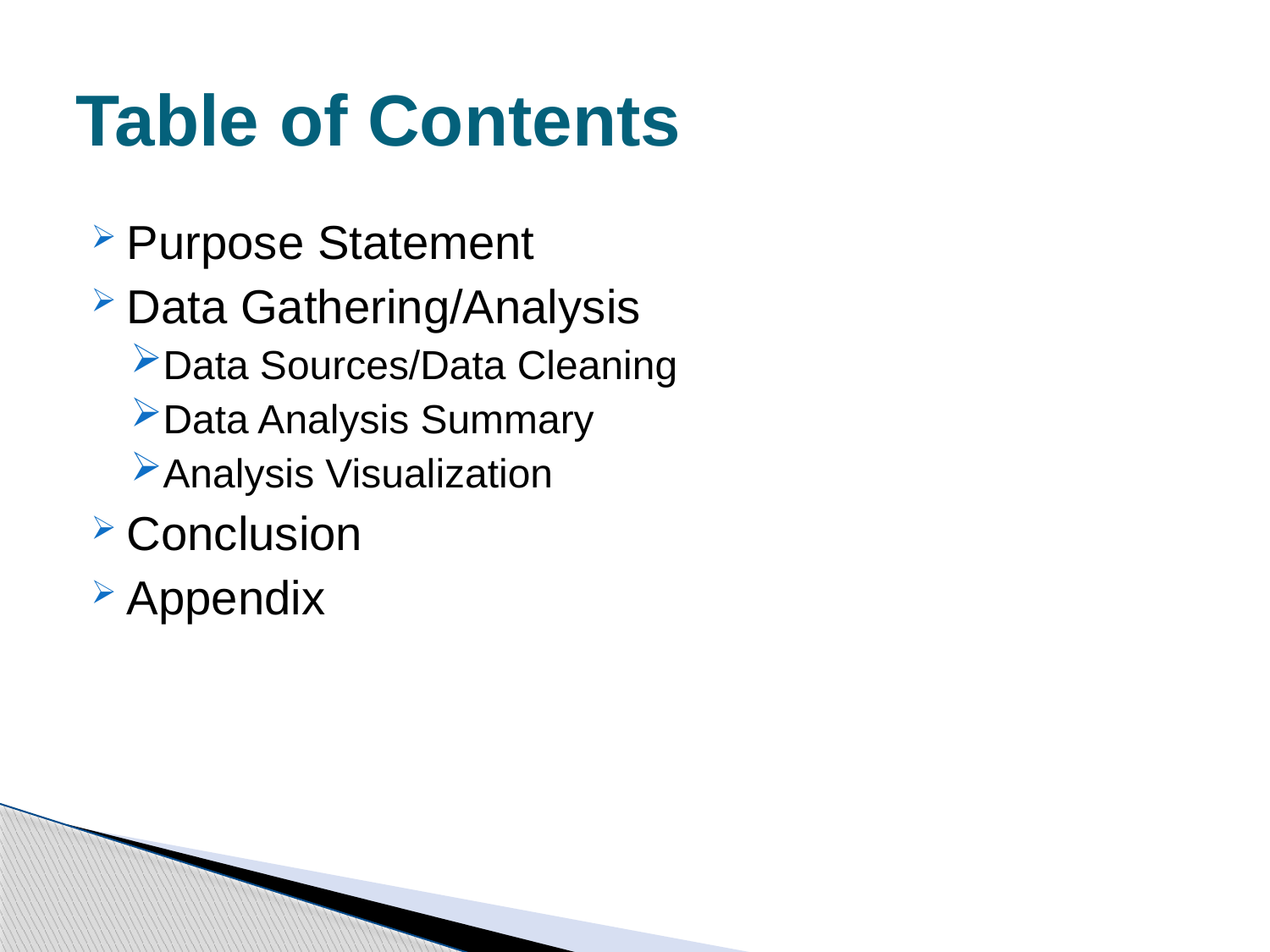

# Table of Contents
Purpose Statement
Data Gathering/Analysis
Data Sources/Data Cleaning
Data Analysis Summary
Analysis Visualization
Conclusion
Appendix